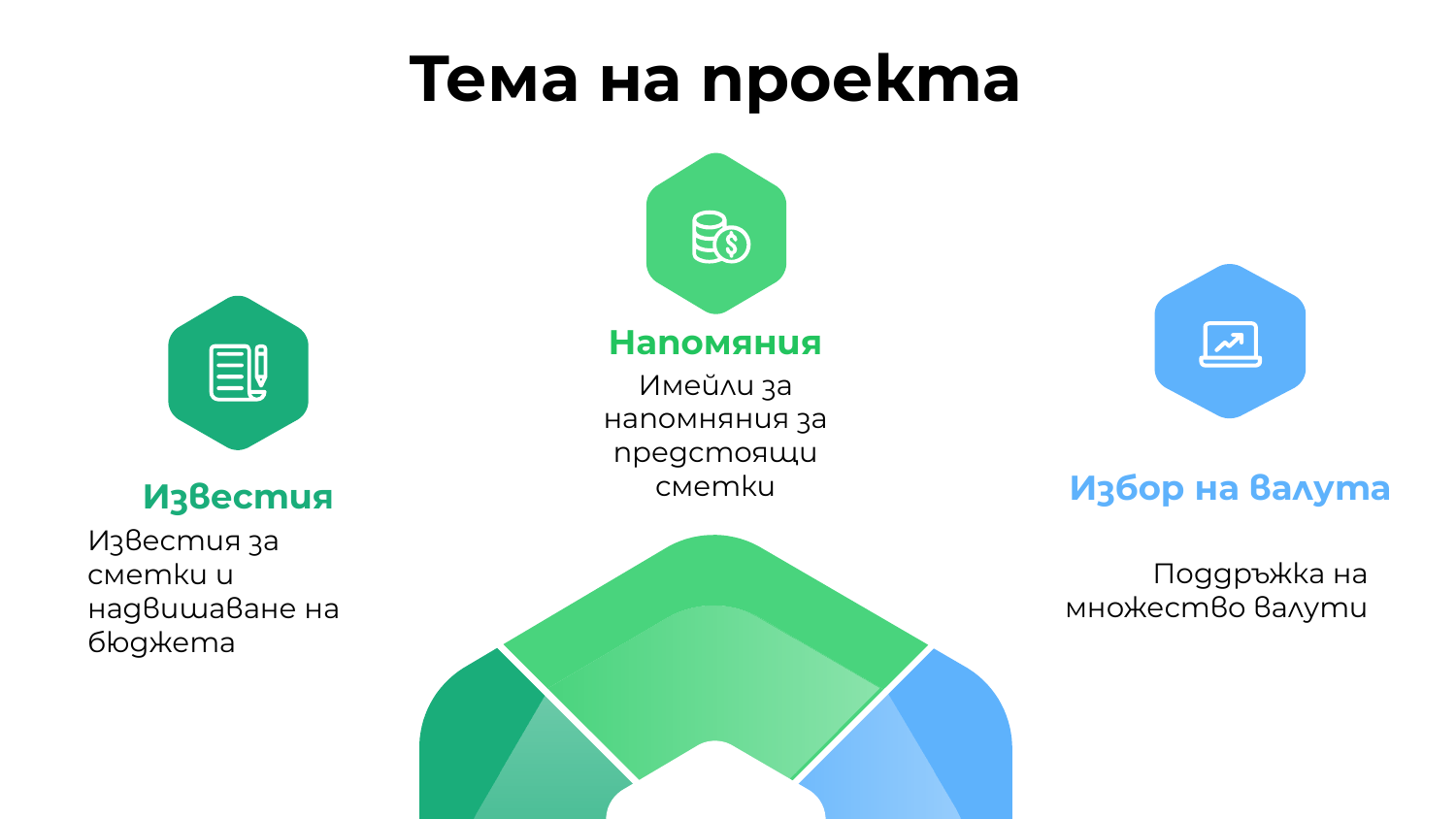

Тема на проекта

Напомяния
Имейли за напомняния за предстоящи сметки

Избор на валута
Поддръжка на множество валути

Известия
Известия за сметки и надвишаване на бюджета